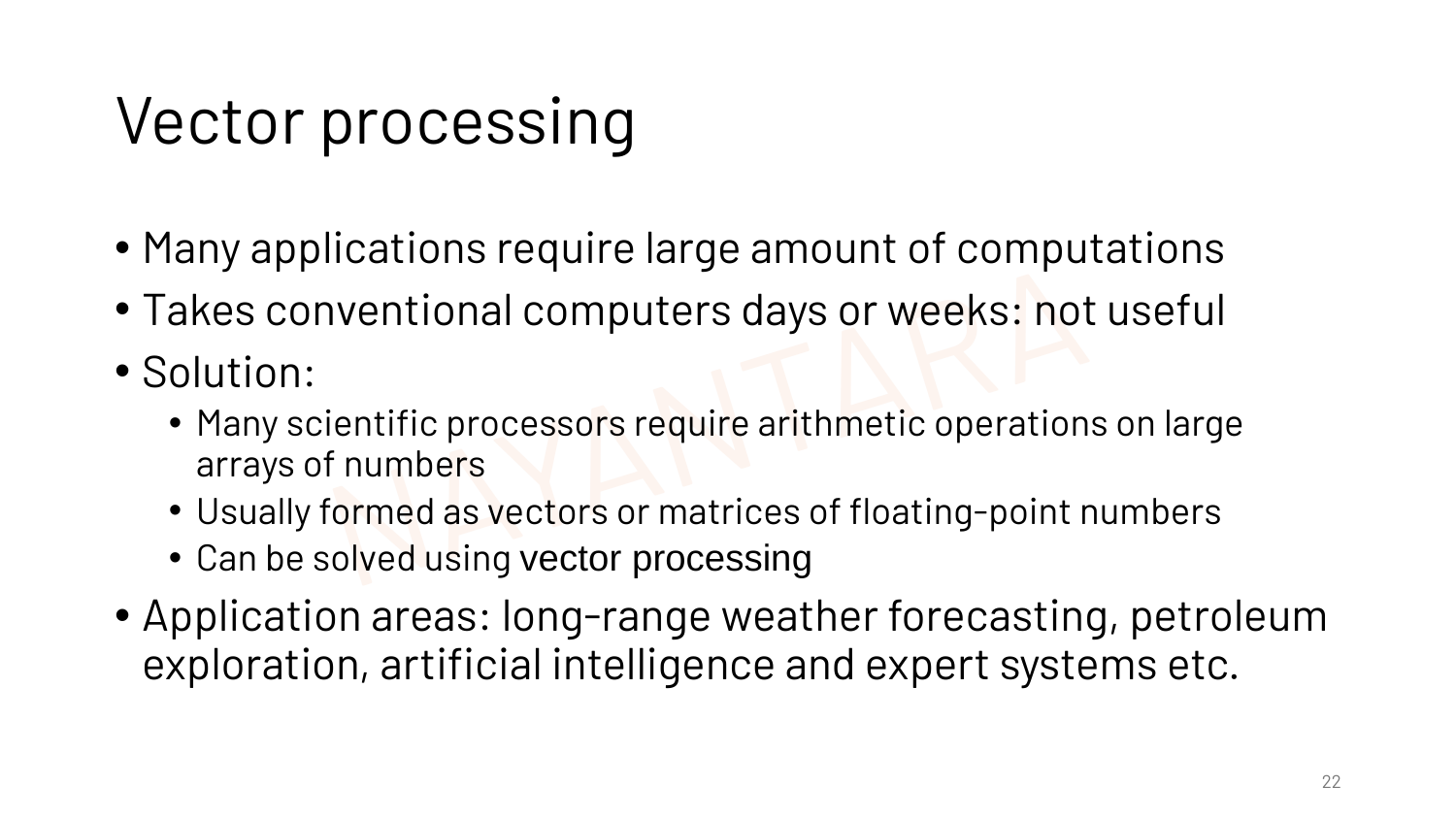

# Vector processing
Many applications require large amount of computations
Takes conventional computers days or weeks: not useful
Solution:
Many scientific processors require arithmetic operations on large arrays of numbers
Usually formed as vectors or matrices of floating-point numbers
Can be solved using vector processing
Application areas: long-range weather forecasting, petroleum exploration, artificial intelligence and expert systems etc.

22